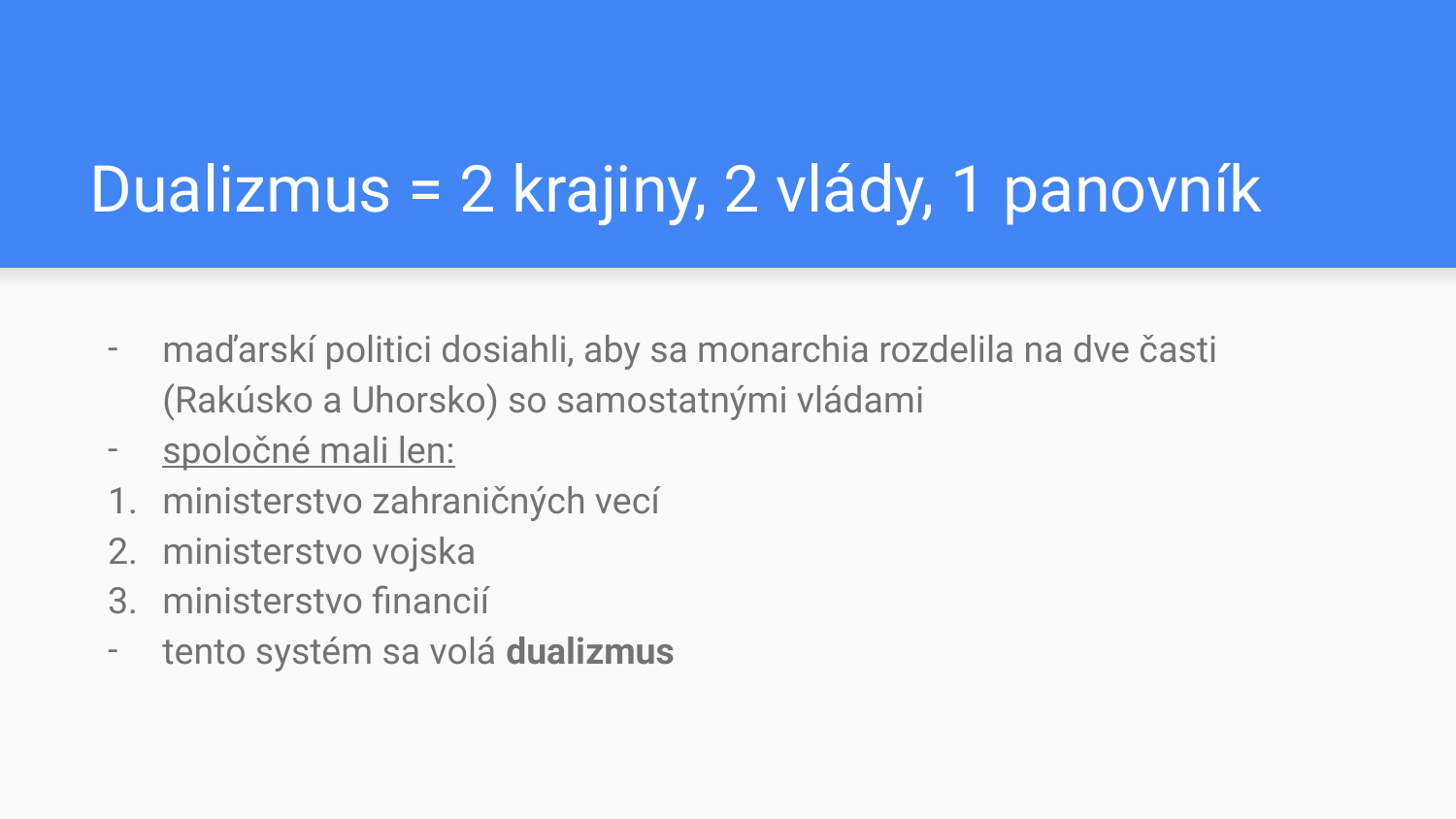

# Dualizmus = 2 krajiny, 2 vlády, 1 panovník
maďarskí politici dosiahli, aby sa monarchia rozdelila na dve časti (Rakúsko a Uhorsko) so samostatnými vládami
spoločné mali len:
ministerstvo zahraničných vecí
ministerstvo vojska
ministerstvo financií
tento systém sa volá dualizmus